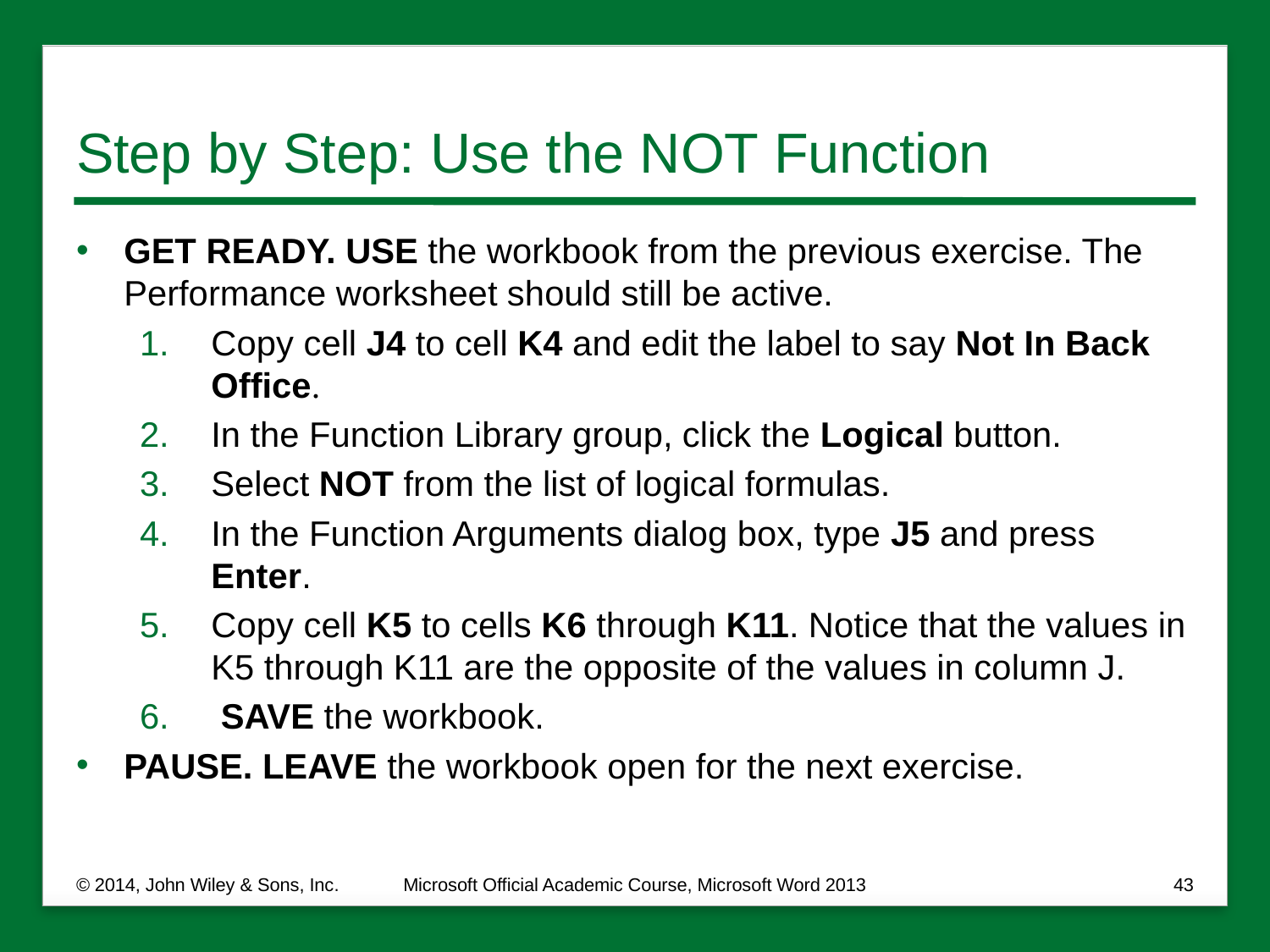

# Step by Step: Use the NOT Function
GET READY. USE the workbook from the previous exercise. The Performance worksheet should still be active.
Copy cell J4 to cell K4 and edit the label to say Not In Back Office.
In the Function Library group, click the Logical button.
Select NOT from the list of logical formulas.
In the Function Arguments dialog box, type J5 and press Enter.
Copy cell K5 to cells K6 through K11. Notice that the values in K5 through K11 are the opposite of the values in column J.
 SAVE the workbook.
PAUSE. LEAVE the workbook open for the next exercise.
© 2014, John Wiley & Sons, Inc.
Microsoft Official Academic Course, Microsoft Word 2013
43